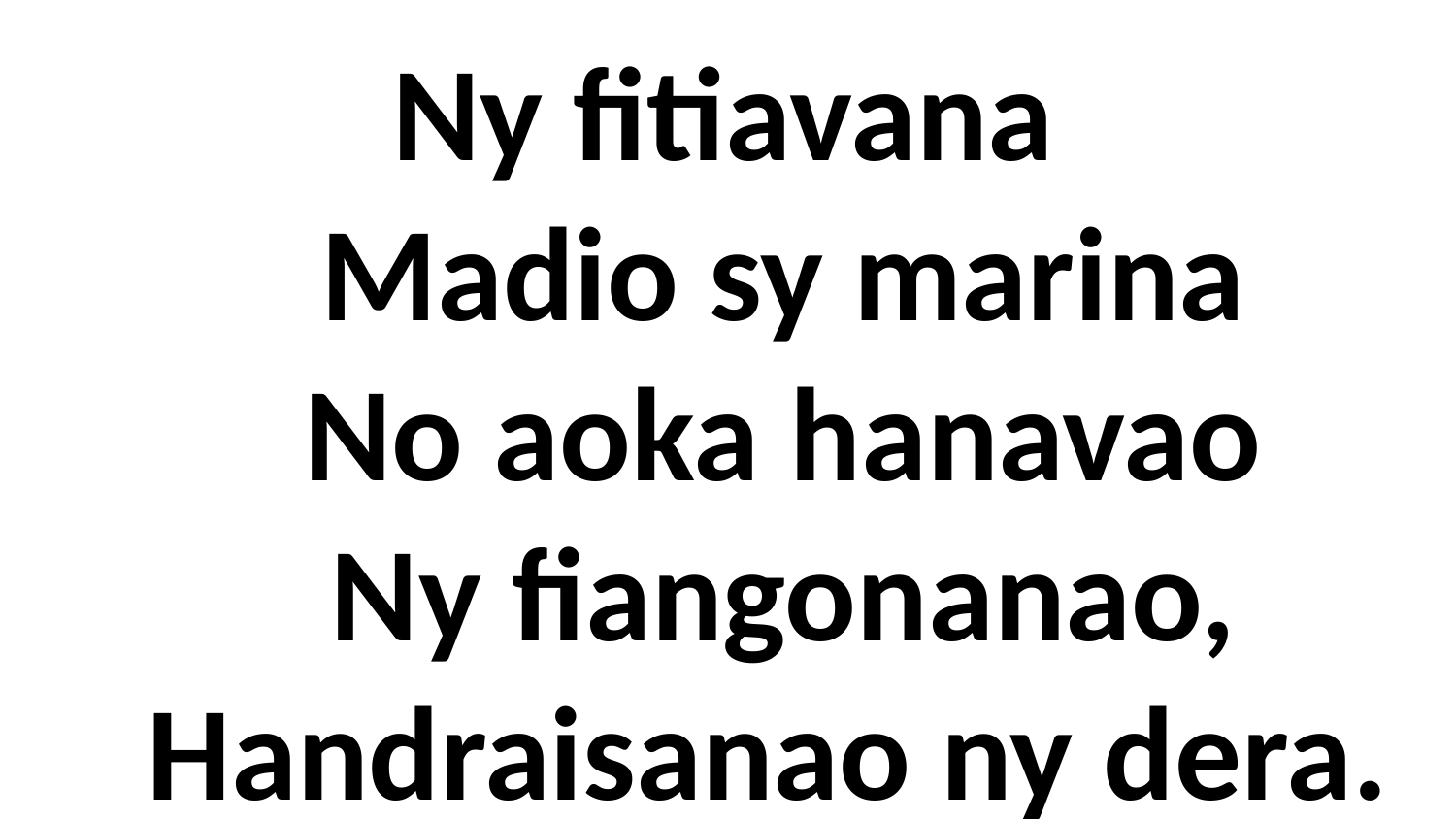

Ny fitiavana
    Madio sy marina
    No aoka hanavao
    Ny fiangonanao,
   Handraisanao ny dera.